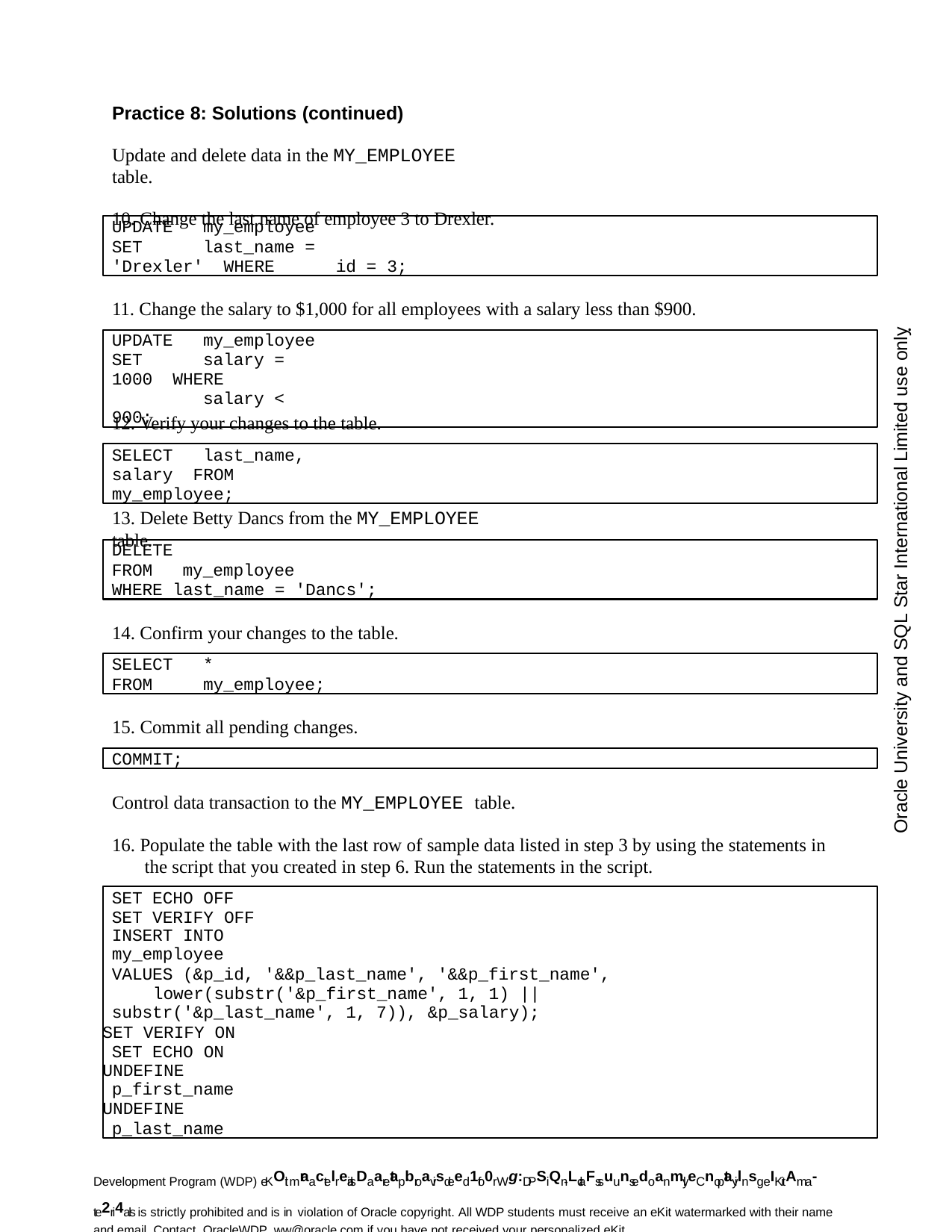

Practice 8: Solutions (continued)

Update and delete data in the MY_EMPLOYEE table.

10. Change the last name of employee 3 to Drexler.
UPDATE	my_employee
SET	last_name = 'Drexler'  WHERE	id = 3;
11. Change the salary to $1,000 for all employees with a salary less than $900.
Oracle University and SQL Star International Limited use onlyฺ
UPDATE	my_employee  SET	salary = 1000  WHERE	salary < 900;
12. Verify your changes to the table.
SELECT	last_name, salary  FROM	my_employee;
13. Delete Betty Dancs from the MY_EMPLOYEE table.
DELETE
FROM	my_employee
WHERE last_name = 'Dancs';
14. Confirm your changes to the table.
SELECT	*
FROM	my_employee;
15. Commit all pending changes.
COMMIT;
Control data transaction to the MY_EMPLOYEE table.

16. Populate the table with the last row of sample data listed in step 3 by using the statements in  the script that you created in step 6. Run the statements in the script.
SET ECHO OFF  SET VERIFY OFF
INSERT INTO my_employee
VALUES (&p_id, '&&p_last_name', '&&p_first_name',  lower(substr('&p_first_name', 1, 1) ||
substr('&p_last_name', 1, 7)), &p_salary);
SET VERIFY ON  SET ECHO ON
UNDEFINE p_first_name
UNDEFINE p_last_name
Development Program (WDP) eKOit mraactelreialsDaaretapbroavisdeed 1fo0r Wg:DPSiQn-LclaFssuunsedoanmly.eCnoptayilnsg eIKitAma-te2ri4als is strictly prohibited and is in  violation of Oracle copyright. All WDP students must receive an eKit watermarked with their name and email. Contact  OracleWDP_ww@oracle.com if you have not received your personalized eKit.